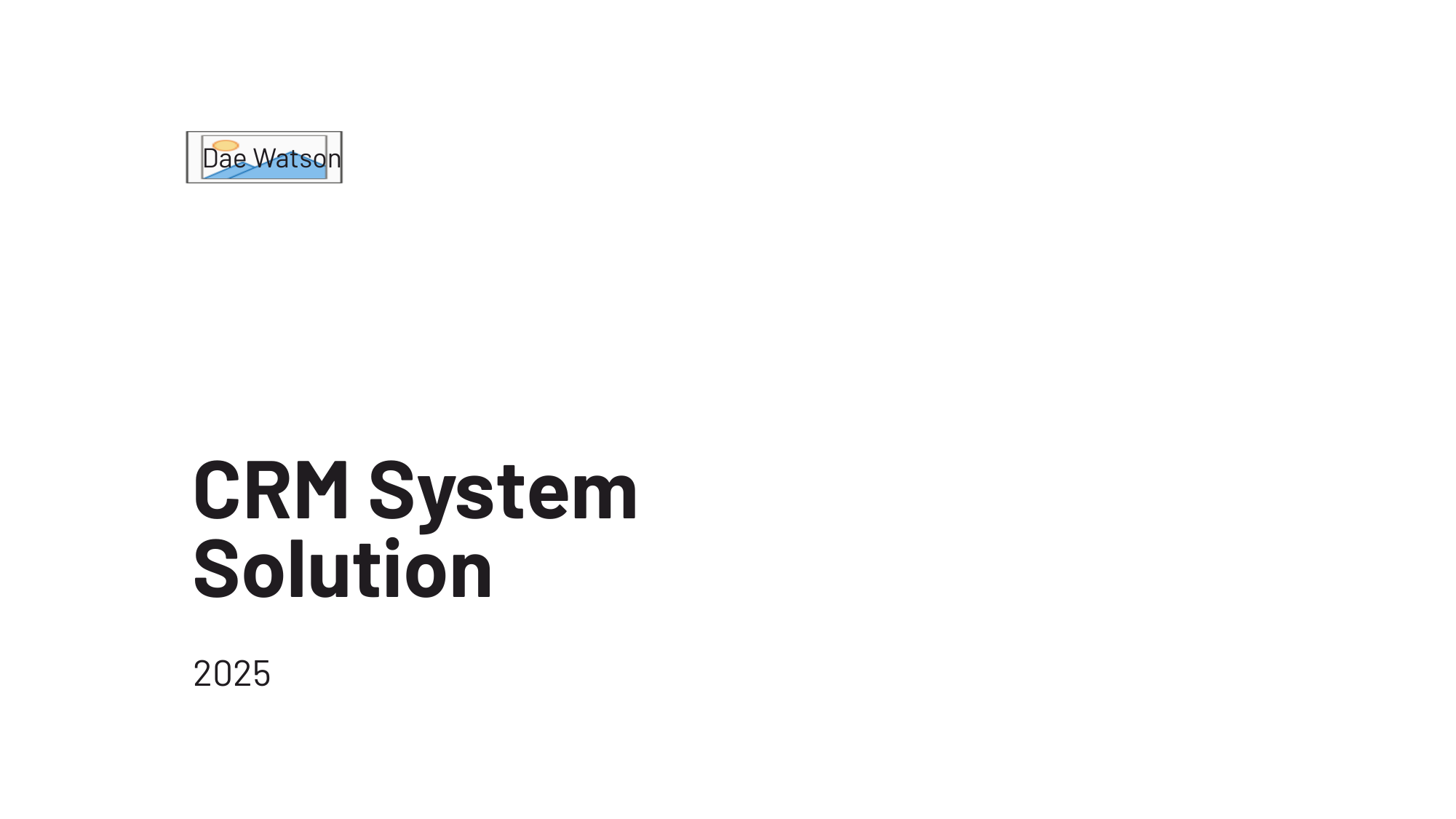

Dae Watson
# CRM System Solution
2025